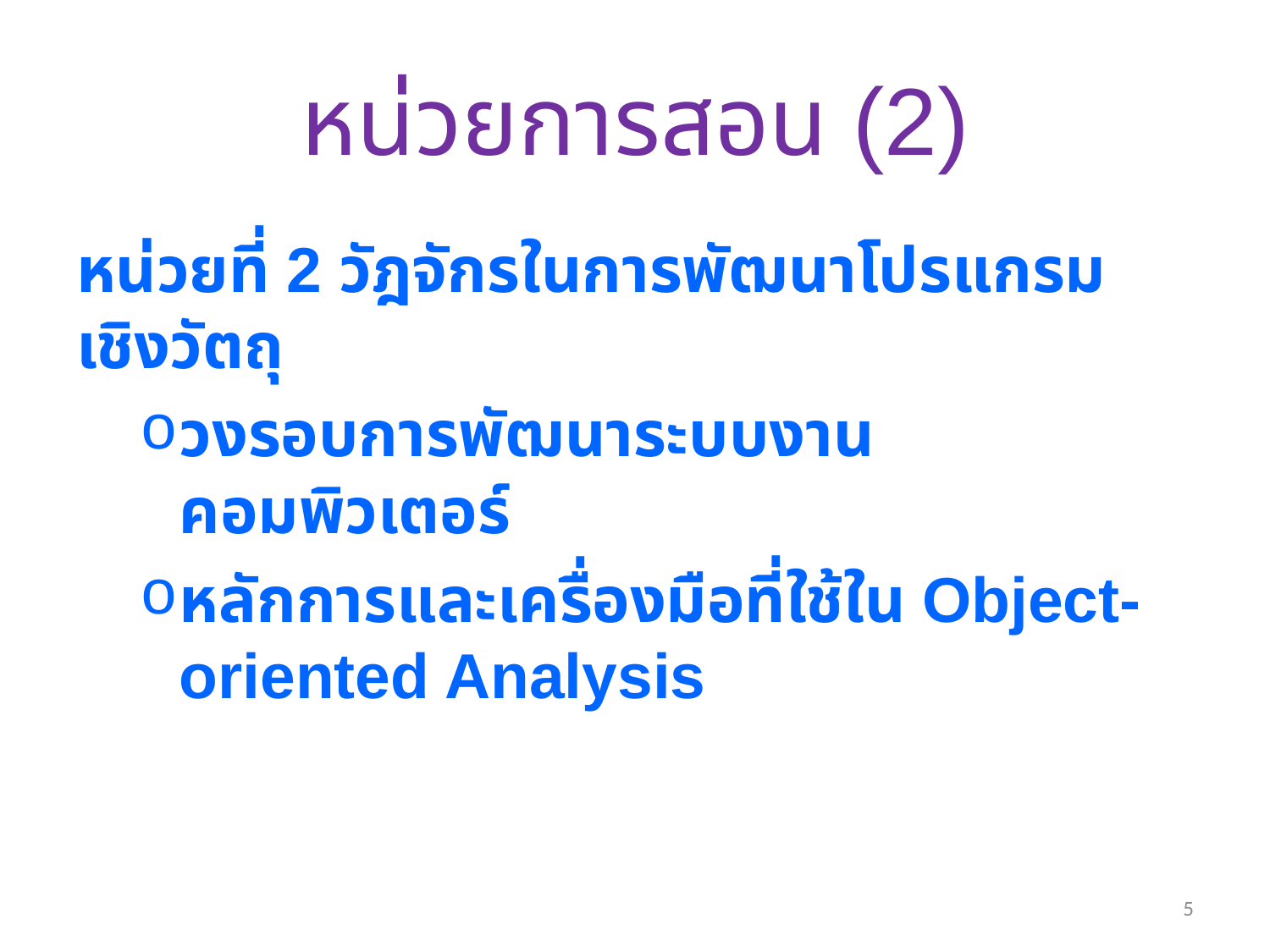

# หน่วยการสอน (2)
หน่วยที่ 2 วัฎจักรในการพัฒนาโปรแกรมเชิงวัตถุ
วงรอบการพัฒนาระบบงานคอมพิวเตอร์
หลักการและเครื่องมือที่ใช้ใน Object-oriented Analysis
5